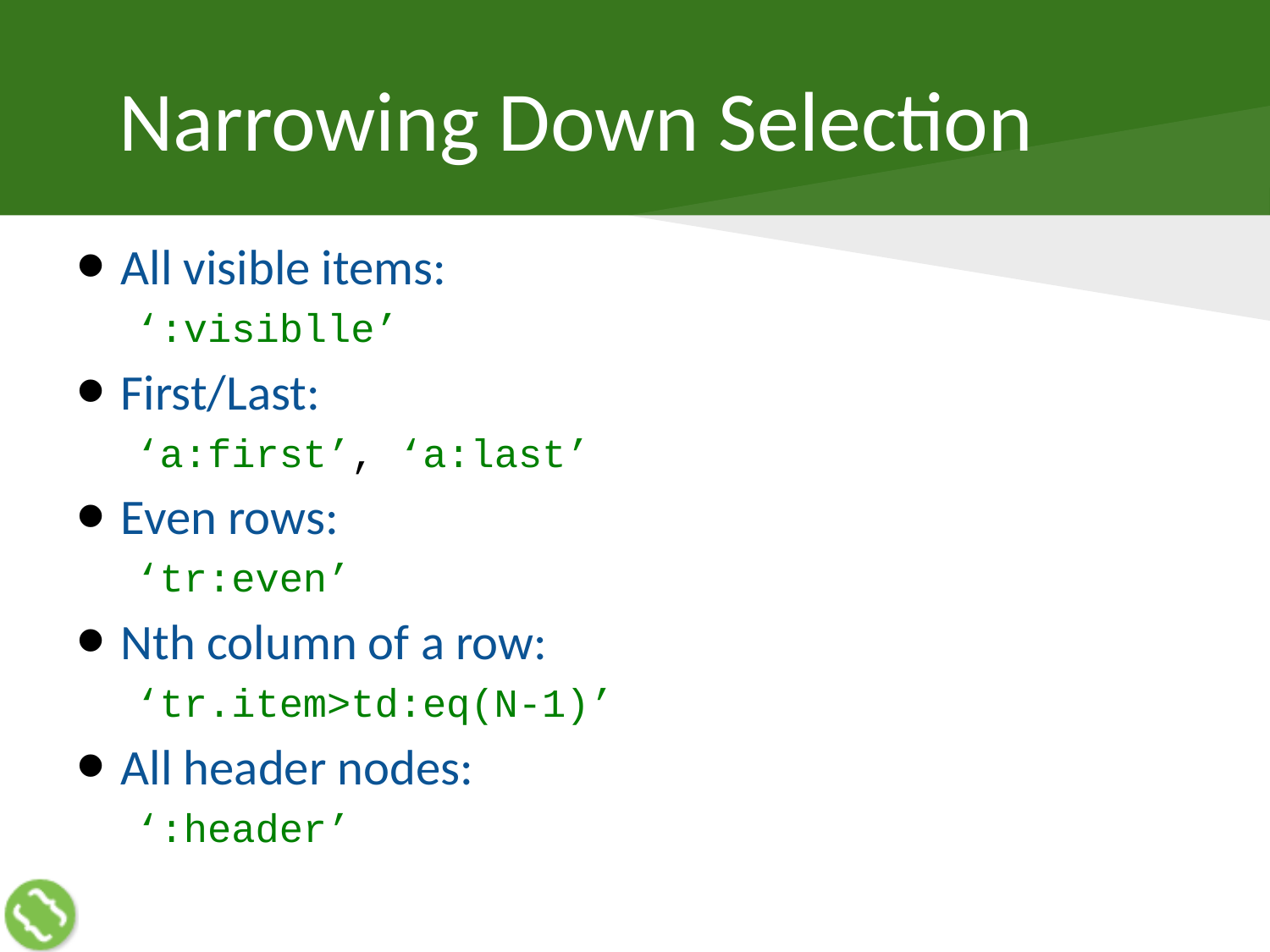

# Narrowing Down Selection
All visible items:
‘:visiblle’
First/Last:
‘a:first’, ‘a:last’
Even rows:
‘tr:even’
Nth column of a row:
‘tr.item>td:eq(N-1)’
All header nodes:
‘:header’